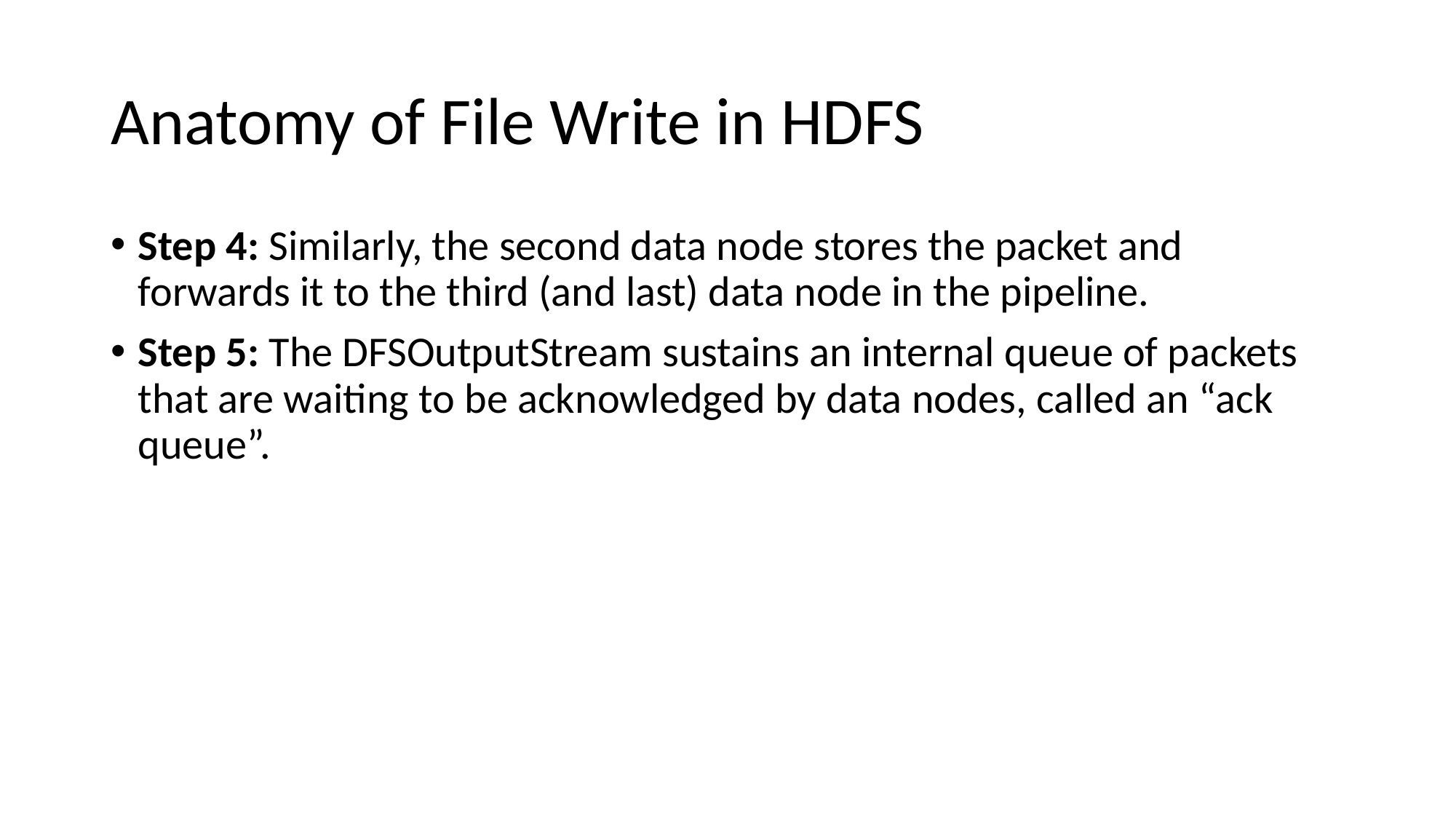

# Anatomy of File Write in HDFS
Step 4: Similarly, the second data node stores the packet and forwards it to the third (and last) data node in the pipeline.
Step 5: The DFSOutputStream sustains an internal queue of packets that are waiting to be acknowledged by data nodes, called an “ack queue”.